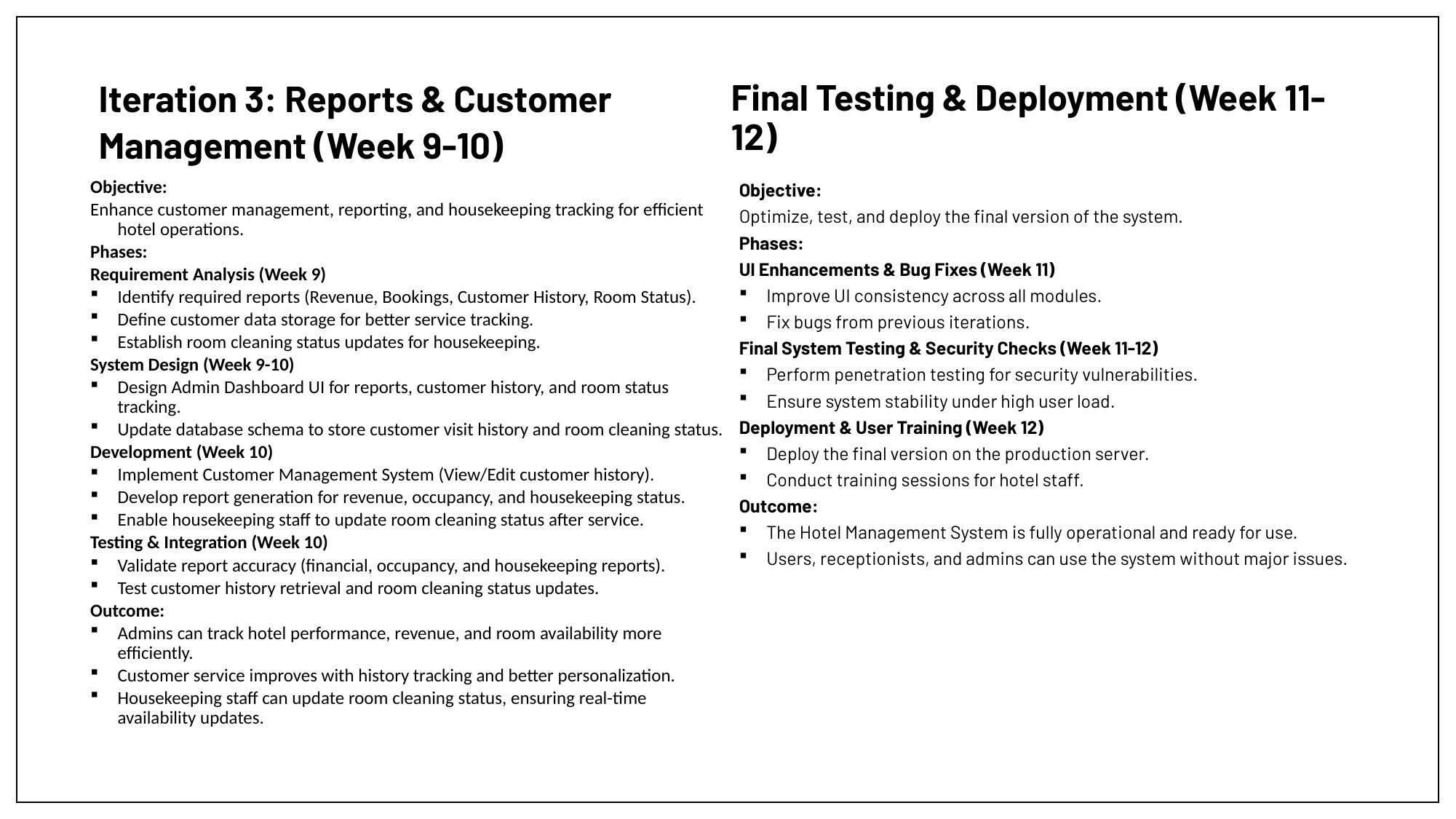

#
Final Testing & Deployment (Week 11-12)
Iteration 3: Reports & Customer Management (Week 9-10)
Objective:
Enhance customer management, reporting, and housekeeping tracking for efficient hotel operations.
Phases:
Requirement Analysis (Week 9)
Identify required reports (Revenue, Bookings, Customer History, Room Status).
Define customer data storage for better service tracking.
Establish room cleaning status updates for housekeeping.
System Design (Week 9-10)
Design Admin Dashboard UI for reports, customer history, and room status tracking.
Update database schema to store customer visit history and room cleaning status.
Development (Week 10)
Implement Customer Management System (View/Edit customer history).
Develop report generation for revenue, occupancy, and housekeeping status.
Enable housekeeping staff to update room cleaning status after service.
Testing & Integration (Week 10)
Validate report accuracy (financial, occupancy, and housekeeping reports).
Test customer history retrieval and room cleaning status updates.
Outcome:
Admins can track hotel performance, revenue, and room availability more efficiently.
Customer service improves with history tracking and better personalization.
Housekeeping staff can update room cleaning status, ensuring real-time availability updates.
Objective:
Optimize, test, and deploy the final version of the system.
Phases:
UI Enhancements & Bug Fixes (Week 11)
Improve UI consistency across all modules.
Fix bugs from previous iterations.
Final System Testing & Security Checks (Week 11-12)
Perform penetration testing for security vulnerabilities.
Ensure system stability under high user load.
Deployment & User Training (Week 12)
Deploy the final version on the production server.
Conduct training sessions for hotel staff.
Outcome:
The Hotel Management System is fully operational and ready for use.
Users, receptionists, and admins can use the system without major issues.